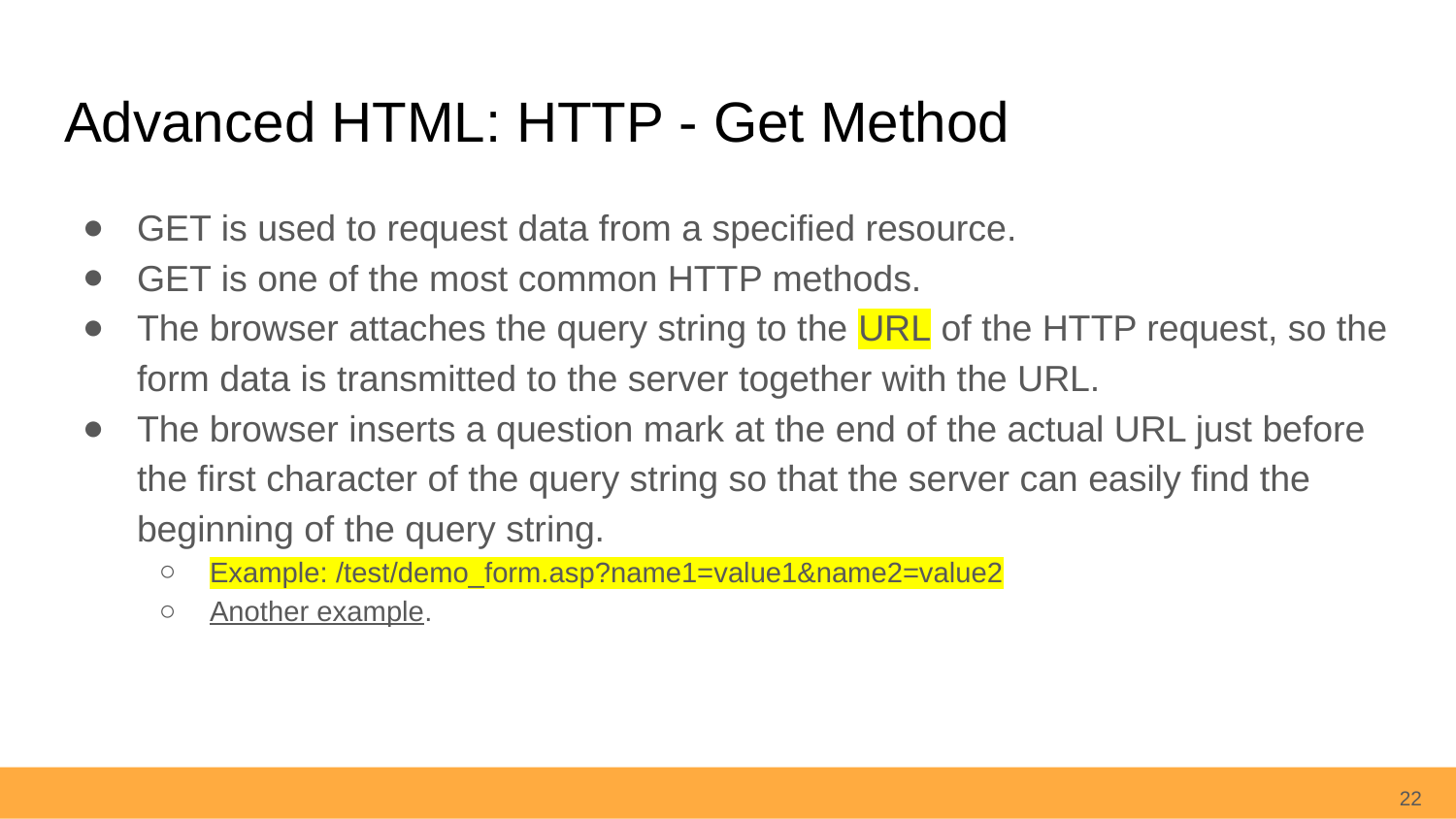

# Advanced HTML: HTTP - Get Method
GET is used to request data from a specified resource.
GET is one of the most common HTTP methods.
The browser attaches the query string to the URL of the HTTP request, so the form data is transmitted to the server together with the URL.
The browser inserts a question mark at the end of the actual URL just before the first character of the query string so that the server can easily find the beginning of the query string.
Example: /test/demo_form.asp?name1=value1&name2=value2
Another example.
22